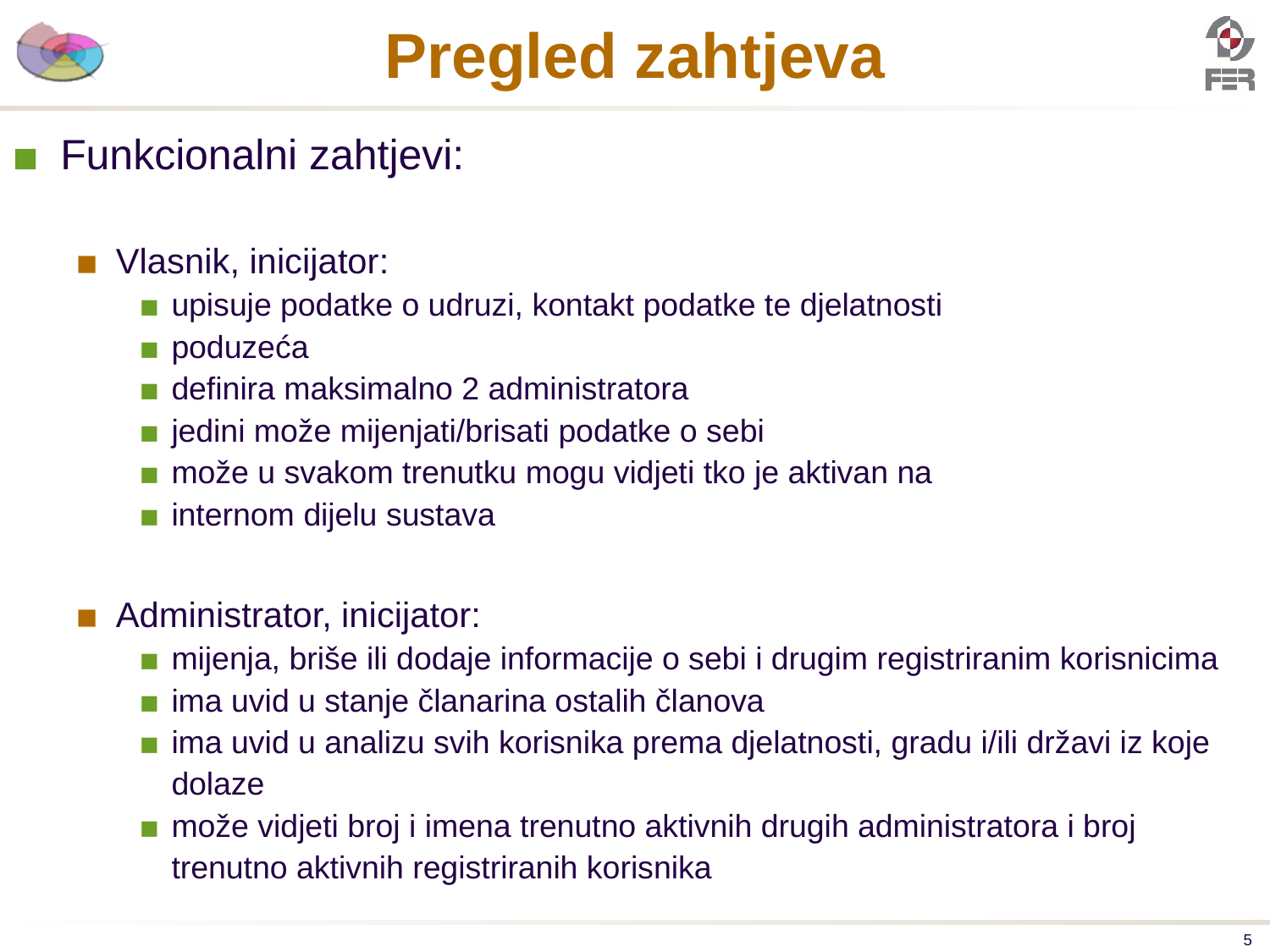

# Pregled zahtjeva
Funkcionalni zahtjevi:

Vlasnik, inicijator:
upisuje podatke o udruzi, kontakt podatke te djelatnosti
poduzeća
definira maksimalno 2 administratora
jedini može mijenjati/brisati podatke o sebi
može u svakom trenutku mogu vidjeti tko je aktivan na
internom dijelu sustava

Administrator, inicijator:
mijenja, briše ili dodaje informacije o sebi i drugim registriranim korisnicima
ima uvid u stanje članarina ostalih članova
ima uvid u analizu svih korisnika prema djelatnosti, gradu i/ili državi iz koje dolaze
može vidjeti broj i imena trenutno aktivnih drugih administratora i broj trenutno aktivnih registriranih korisnika
5